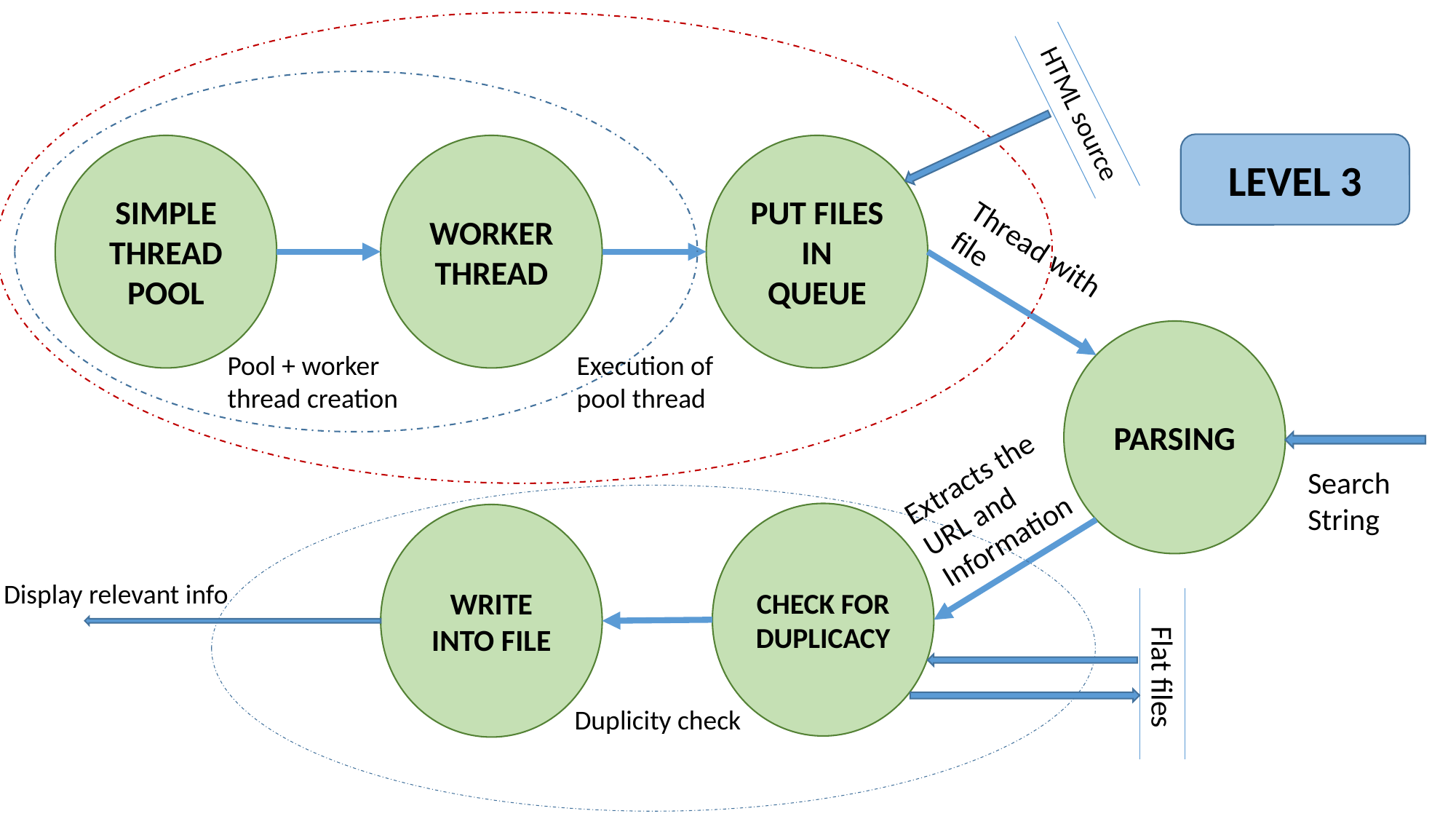

HTML source
LEVEL 3
SIMPLE THREAD POOL
WORKER
THREAD
PUT FILES IN QUEUE
Thread with file
PARSING
Execution of pool thread
Pool + worker thread creation

Extracts the URL and Information
Search String

CHECK FOR DUPLICACY
WRITE INTO FILE
Display relevant info

Flat files

Duplicity check